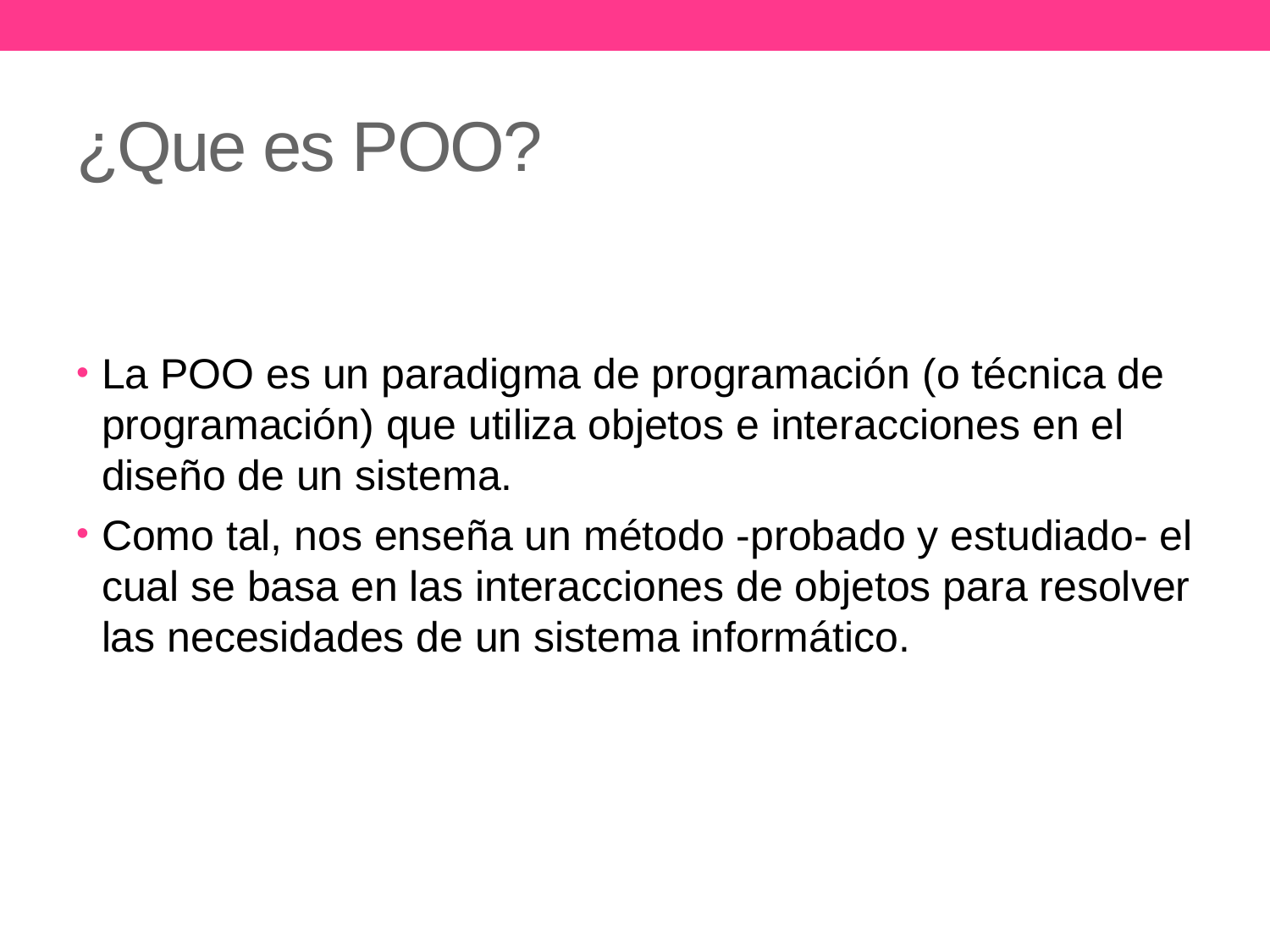

# ¿Que es POO?

La POO es un paradigma de programación (o técnica de programación) que utiliza objetos e interacciones en el diseño de un sistema.
Como tal, nos enseña un método -probado y estudiado- el cual se basa en las interacciones de objetos para resolver las necesidades de un sistema informático.